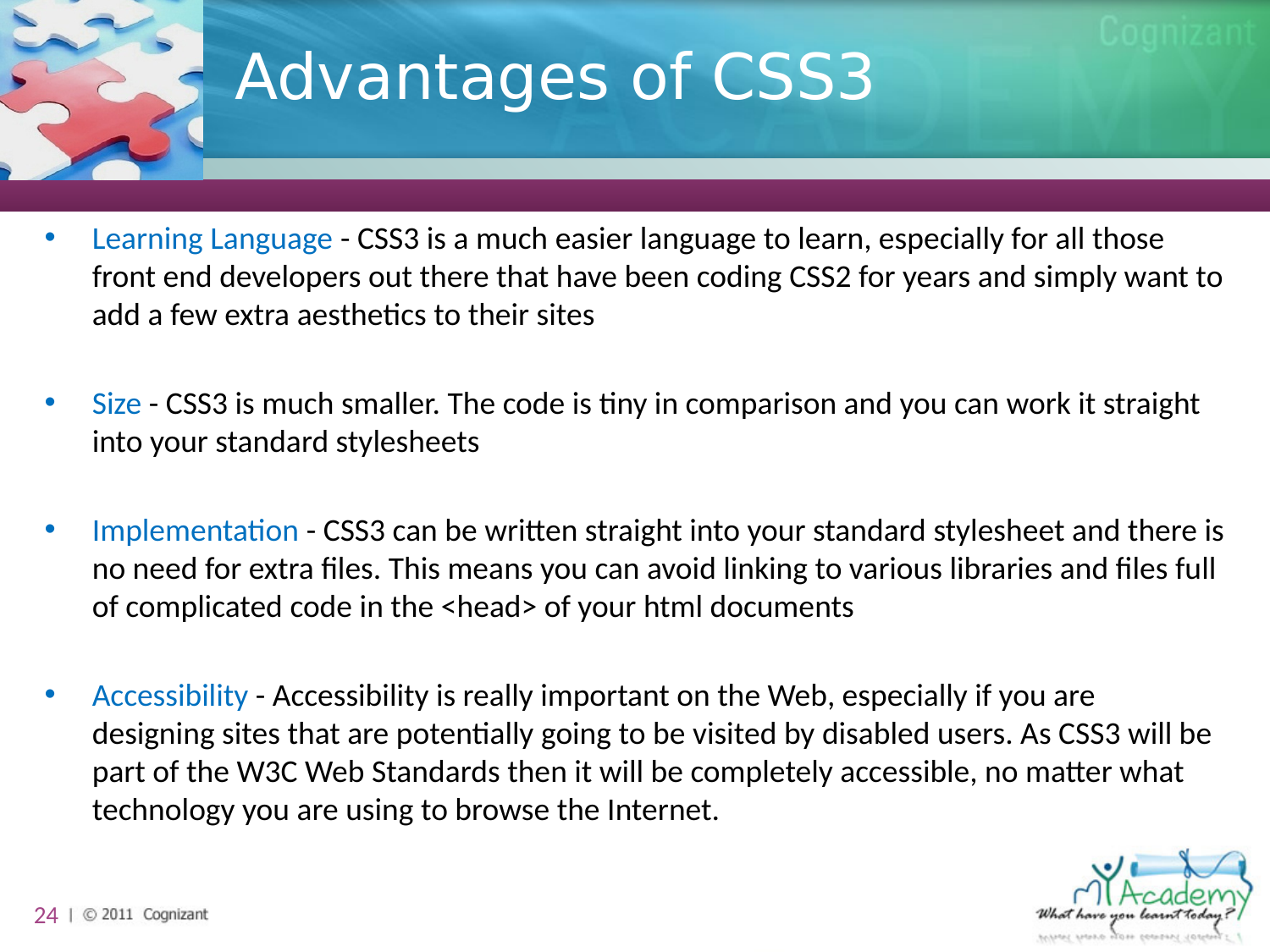

# Advantages of CSS3
Learning Language - CSS3 is a much easier language to learn, especially for all those front end developers out there that have been coding CSS2 for years and simply want to add a few extra aesthetics to their sites

Size - CSS3 is much smaller. The code is tiny in comparison and you can work it straight into your standard stylesheets

Implementation - CSS3 can be written straight into your standard stylesheet and there is no need for extra files. This means you can avoid linking to various libraries and files full of complicated code in the <head> of your html documents

Accessibility - Accessibility is really important on the Web, especially if you are designing sites that are potentially going to be visited by disabled users. As CSS3 will be part of the W3C Web Standards then it will be completely accessible, no matter what technology you are using to browse the Internet.
24